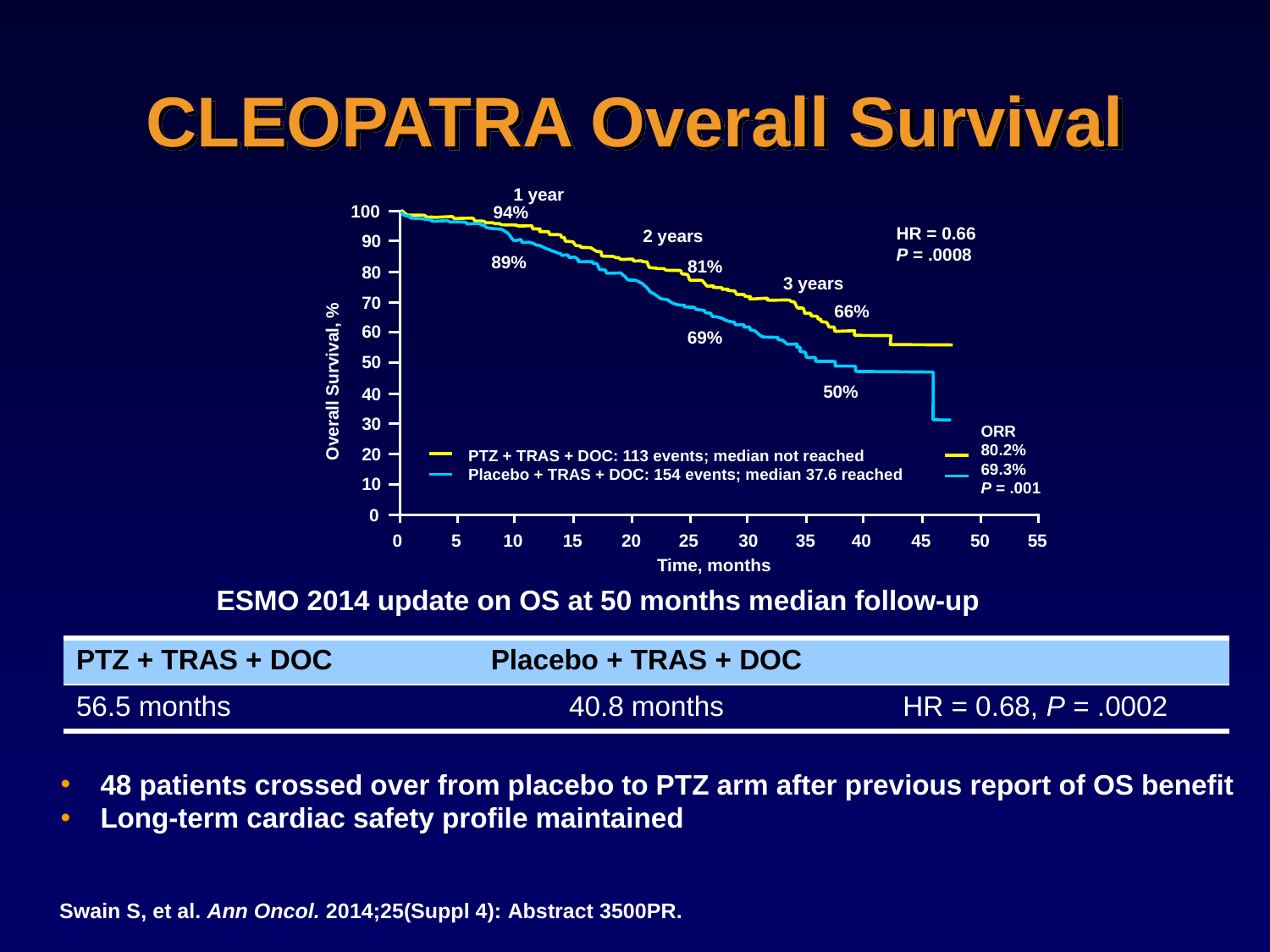

# CLEOPATRA Overall Survival
1 year
100
94%

HR = 0.66
P = .0008
2 years
90
89%
81%
80
3 years
70
Overall Survival, %
66%
60
69%
50
50%
40
30
ORR
80.2%
69.3%
P = .001
20
PTZ + TRAS + DOC: 113 events; median not reached
Placebo + TRAS + DOC: 154 events; median 37.6 reached
10
0
0
5
10
15
20
25
30
35
40
45
50
55
Time, months
ESMO 2014 update on OS at 50 months median follow-up
| PTZ + TRAS + DOC | Placebo + TRAS + DOC |  |
| --- | --- | --- |
| 56.5 months | 40.8 months | HR = 0.68, P = .0002 |
48 patients crossed over from placebo to PTZ arm after previous report of OS benefit
Long-term cardiac safety profile maintained
Swain S, et al. Ann Oncol. 2014;25(Suppl 4): Abstract 3500PR.